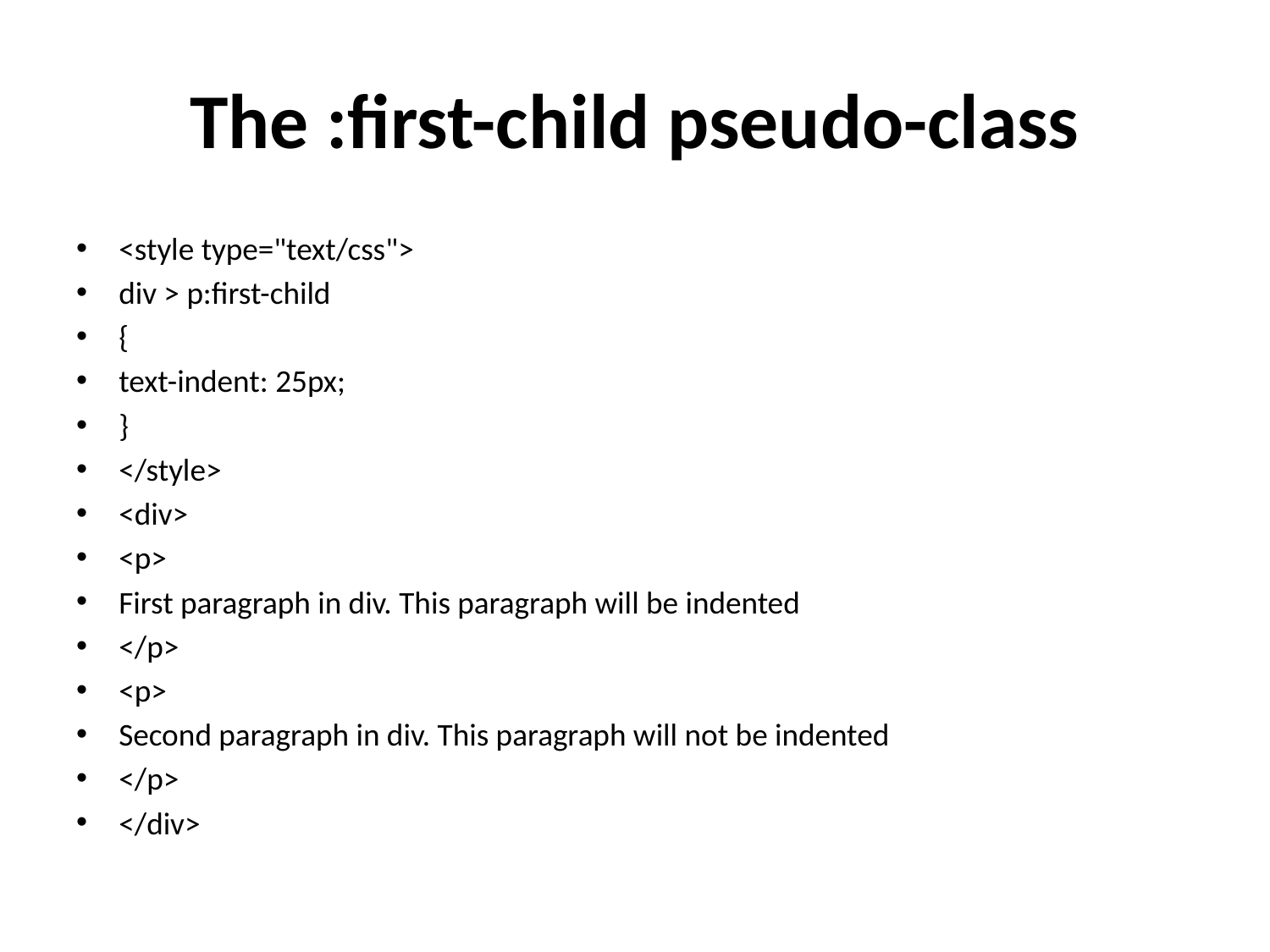

# The :first-child pseudo-class
<style type="text/css">
div > p:first-child
{
text-indent: 25px;
}
</style>
<div>
<p>
First paragraph in div. This paragraph will be indented
</p>
<p>
Second paragraph in div. This paragraph will not be indented
</p>
</div>